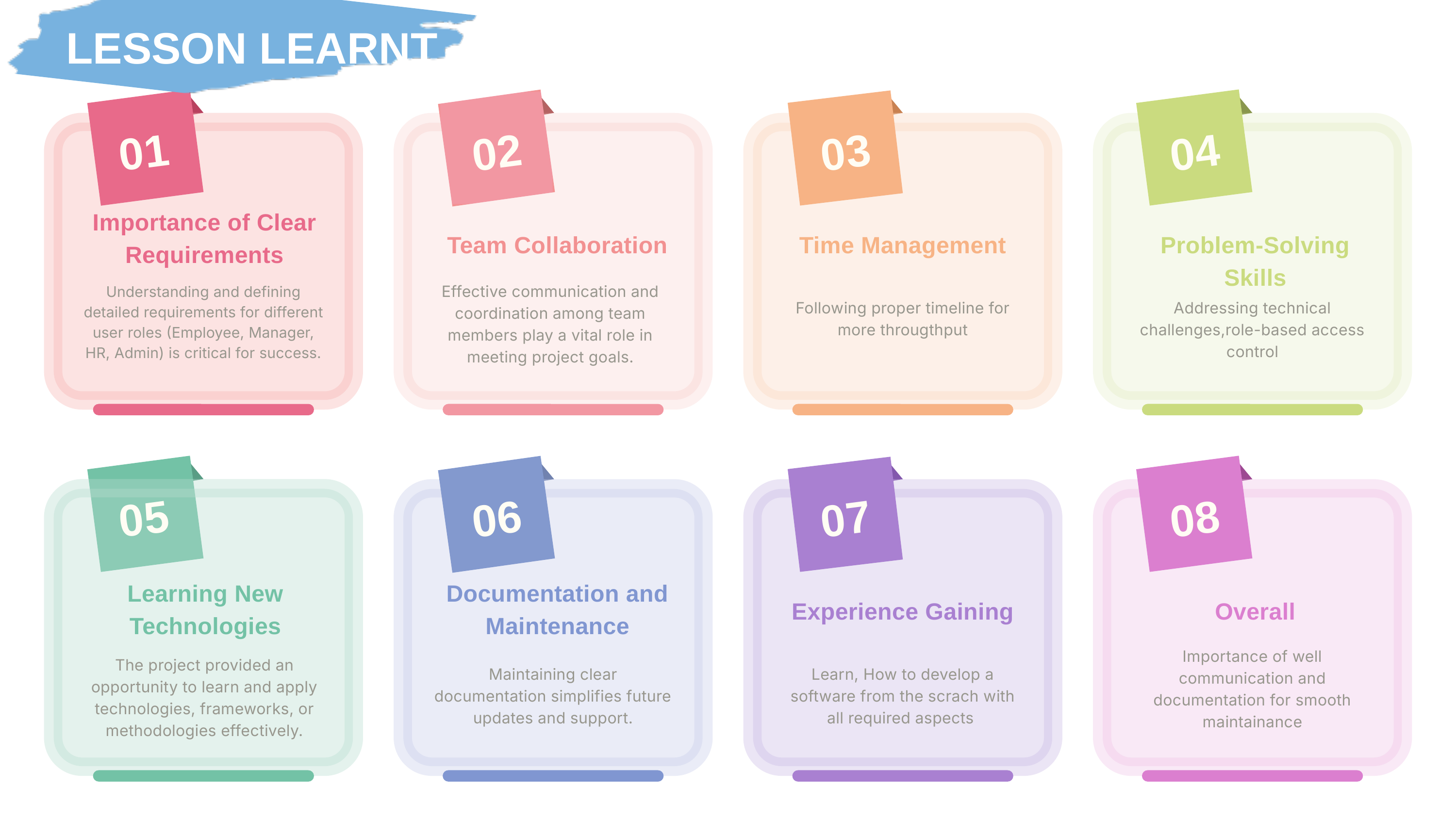

LESSON LEARNT

01
02
03
04
Importance of Clear Requirements
Team Collaboration
Time Management
Problem-Solving Skills
Effective communication and coordination among team members play a vital role in meeting project goals.
Understanding and defining detailed requirements for different user roles (Employee, Manager, HR, Admin) is critical for success.
Following proper timeline for more througthput
Addressing technical challenges,role-based access control

05
06
07
08
Learning New Technologies
Documentation and Maintenance
Experience Gaining
Overall
Importance of well communication and documentation for smooth maintainance
The project provided an opportunity to learn and apply technologies, frameworks, or methodologies effectively.
Maintaining clear documentation simplifies future updates and support.
Learn, How to develop a software from the scrach with all required aspects